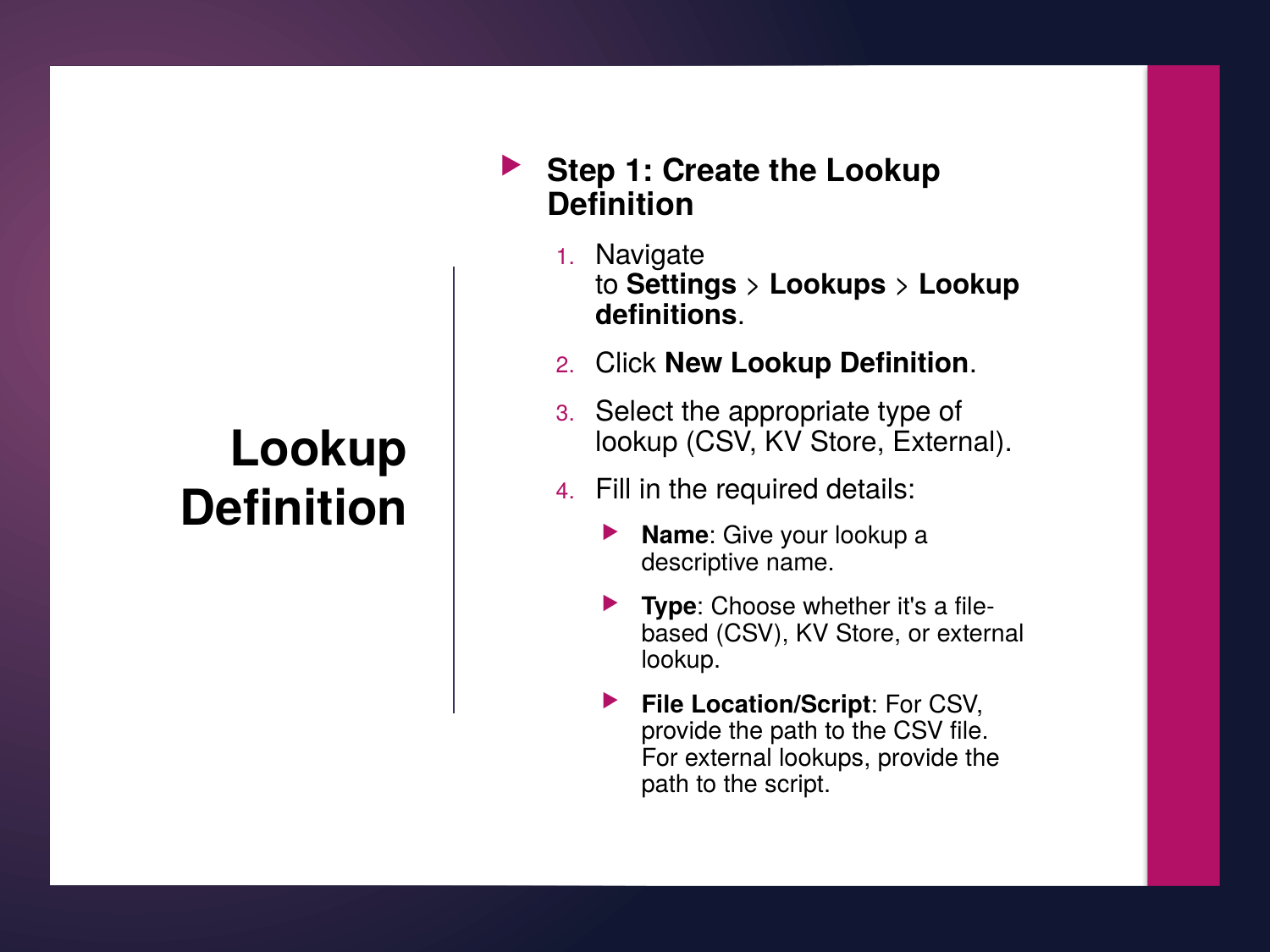

Step 1: Create the Lookup Definition
Navigate to Settings > Lookups > Lookup definitions.
Click New Lookup Definition.
Select the appropriate type of lookup (CSV, KV Store, External).
Fill in the required details:
Name: Give your lookup a descriptive name.
Type: Choose whether it's a file-based (CSV), KV Store, or external lookup.
File Location/Script: For CSV, provide the path to the CSV file. For external lookups, provide the path to the script.
# Lookup Definition